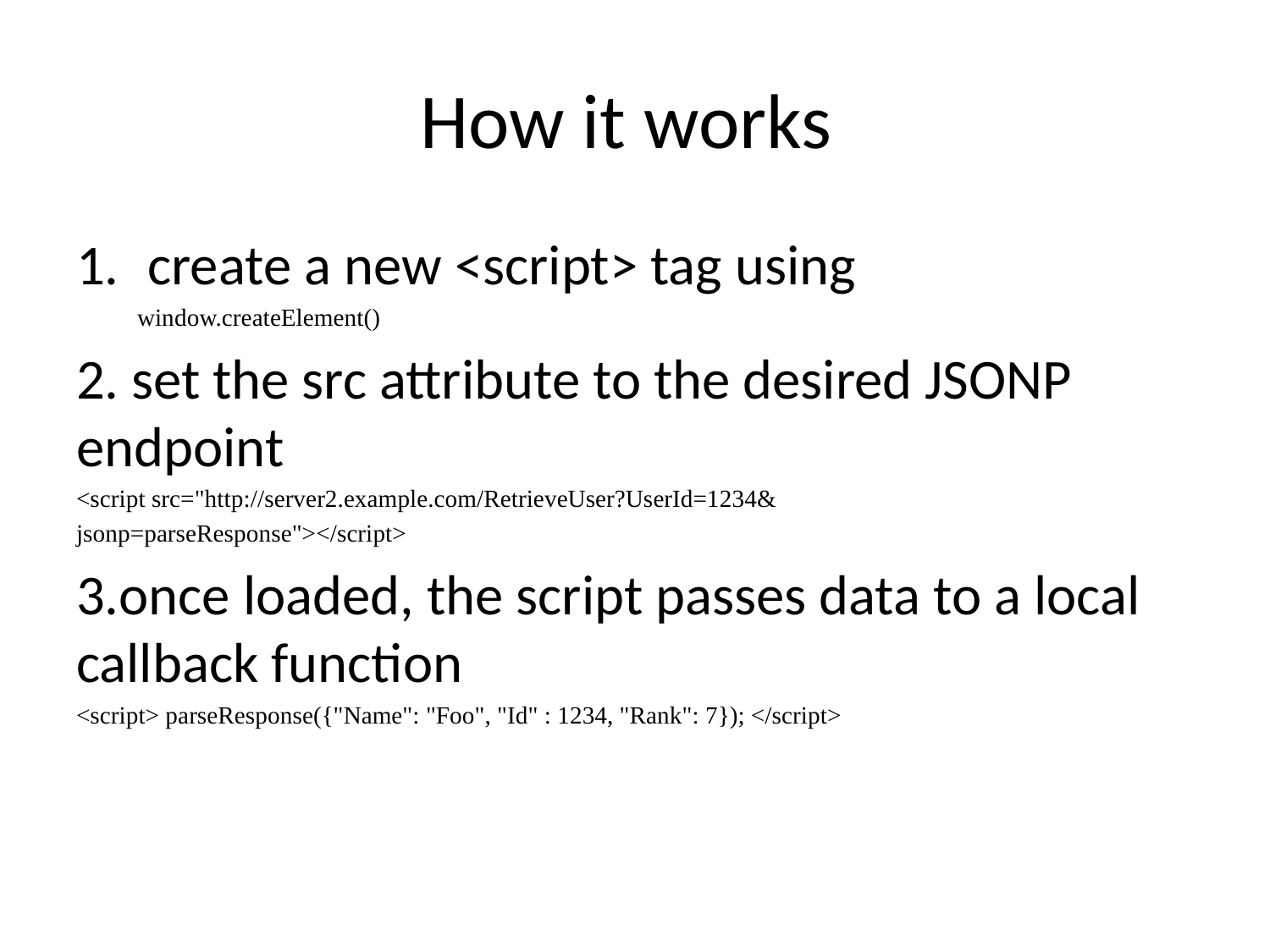

# How it works
create a new <script> tag using
 window.createElement()
2. set the src attribute to the desired JSONP endpoint
<script src="http://server2.example.com/RetrieveUser?UserId=1234&
jsonp=parseResponse"></script>
3.once loaded, the script passes data to a local callback function
<script> parseResponse({"Name": "Foo", "Id" : 1234, "Rank": 7}); </script>